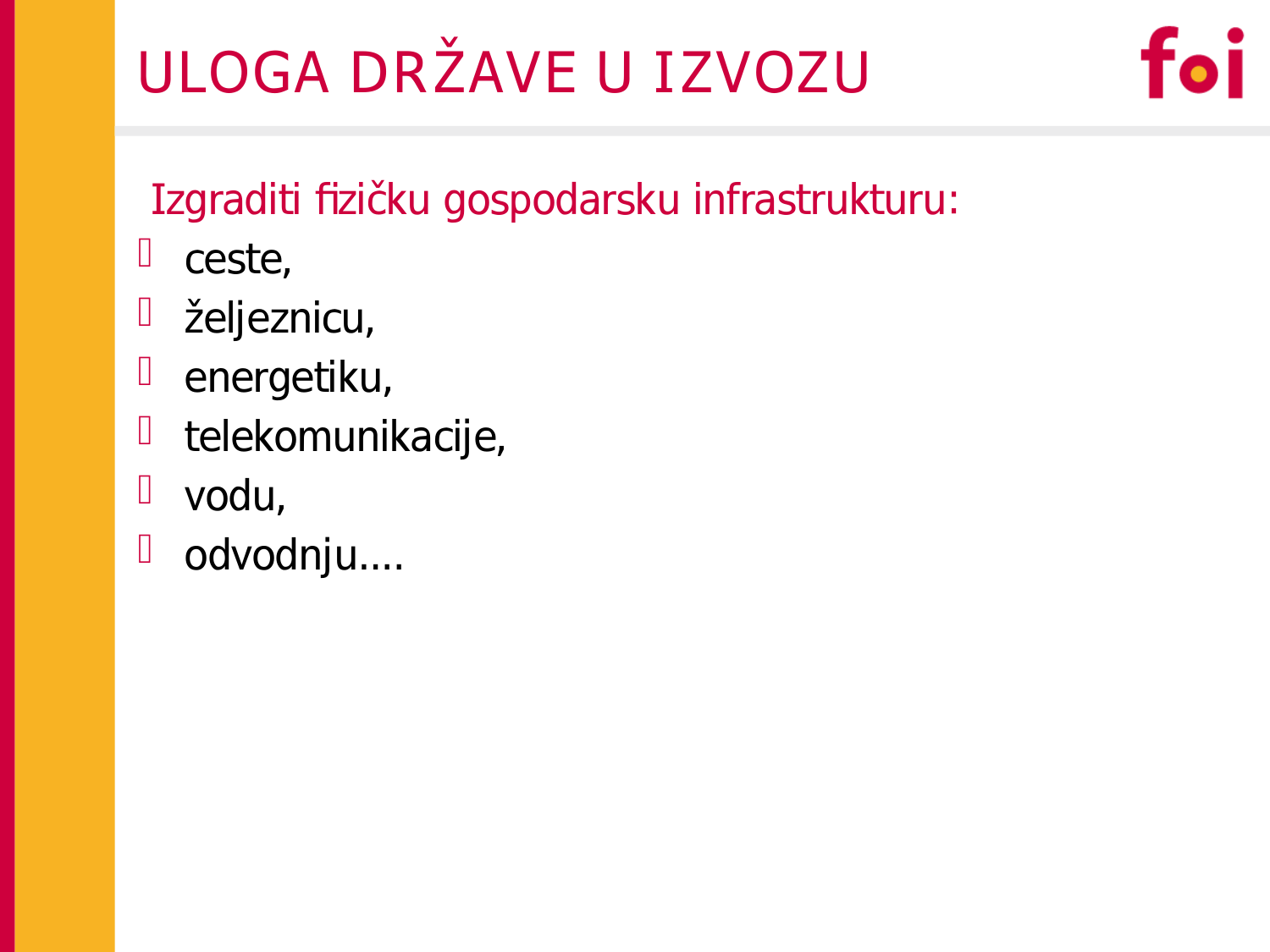

# ULOGA DRŽAVE U IZVOZU
 Izgraditi fizičku gospodarsku infrastrukturu:
ceste,
željeznicu,
energetiku,
telekomunikacije,
vodu,
odvodnju….